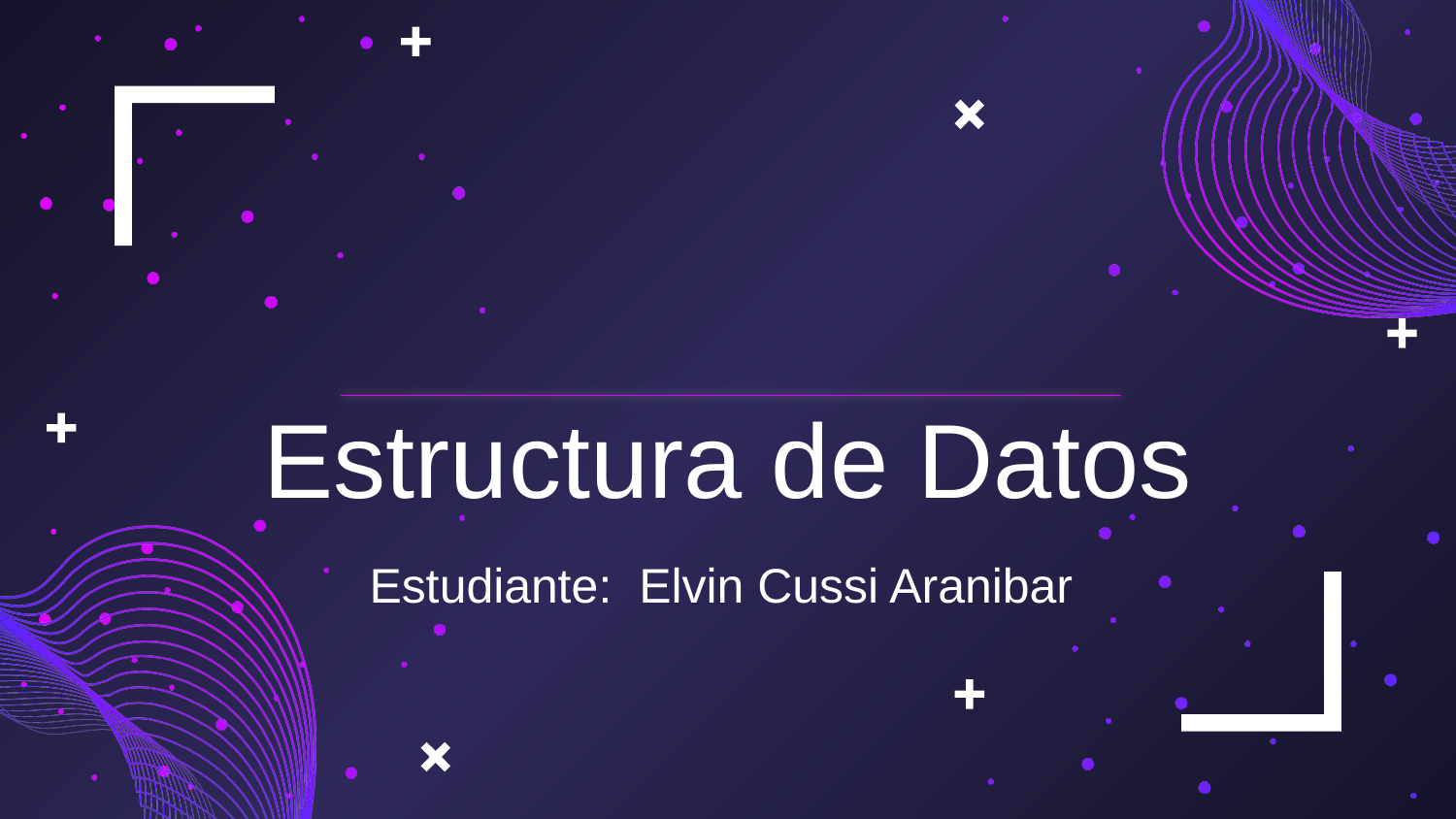

# Estructura de Datos
Estudiante:  Elvin Cussi Aranibar